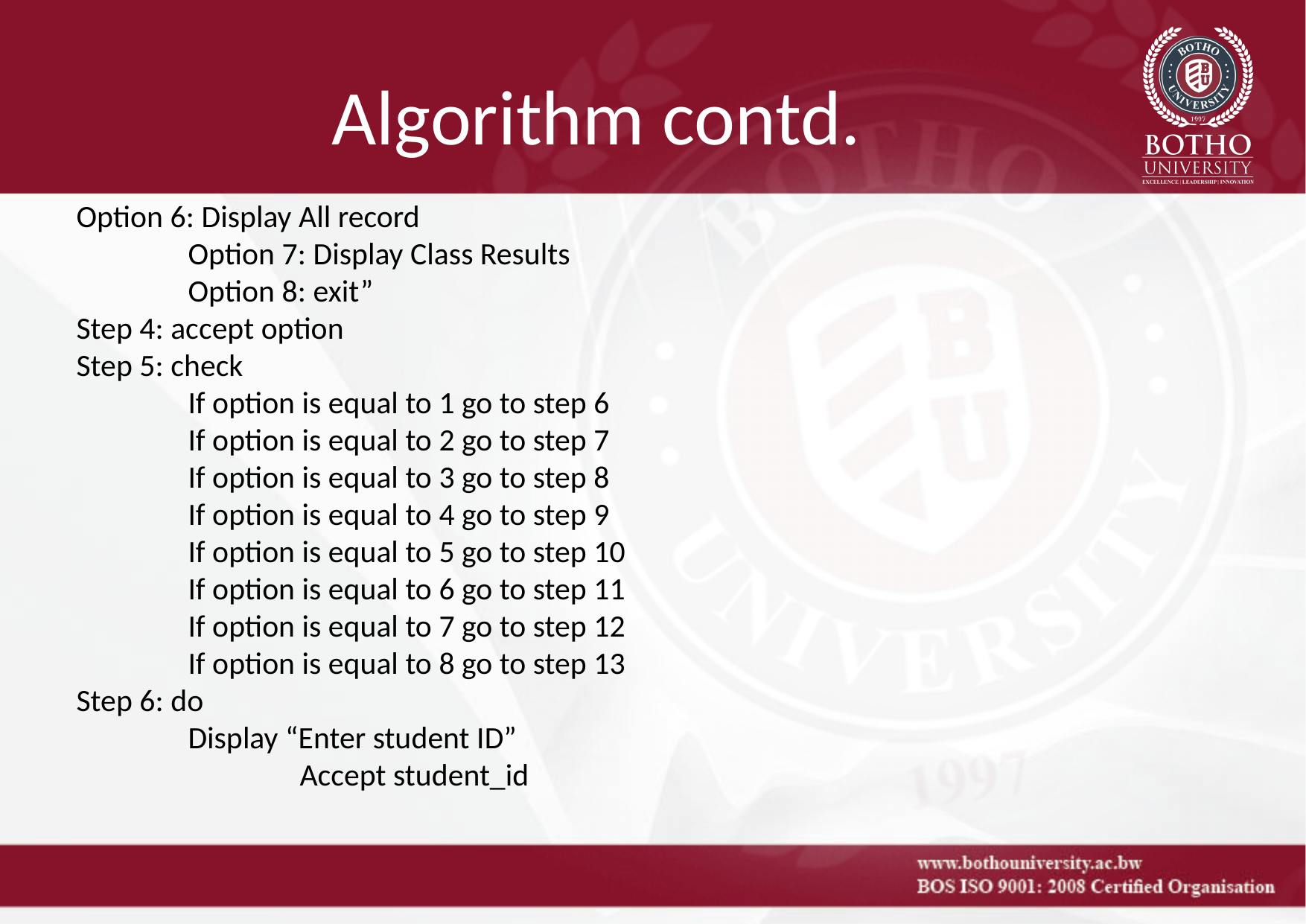

# Algorithm contd.
Option 6: Display All record
	Option 7: Display Class Results
	Option 8: exit”
Step 4: accept option
Step 5: check
	If option is equal to 1 go to step 6
	If option is equal to 2 go to step 7
	If option is equal to 3 go to step 8
	If option is equal to 4 go to step 9
	If option is equal to 5 go to step 10
	If option is equal to 6 go to step 11
	If option is equal to 7 go to step 12
	If option is equal to 8 go to step 13
Step 6: do
	Display “Enter student ID”
		Accept student_id